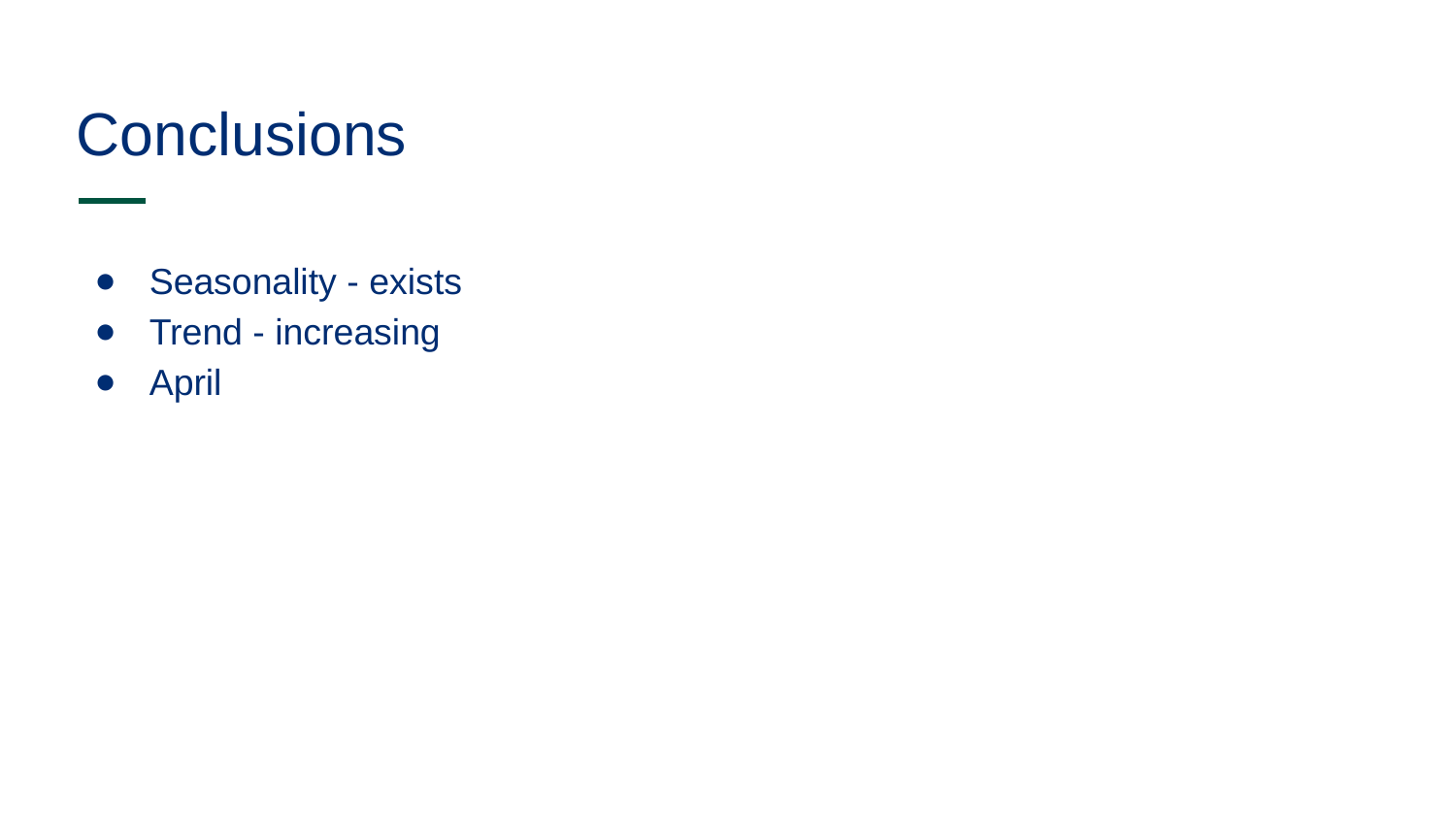

# Conclusions
Seasonality - exists
Trend - increasing
April